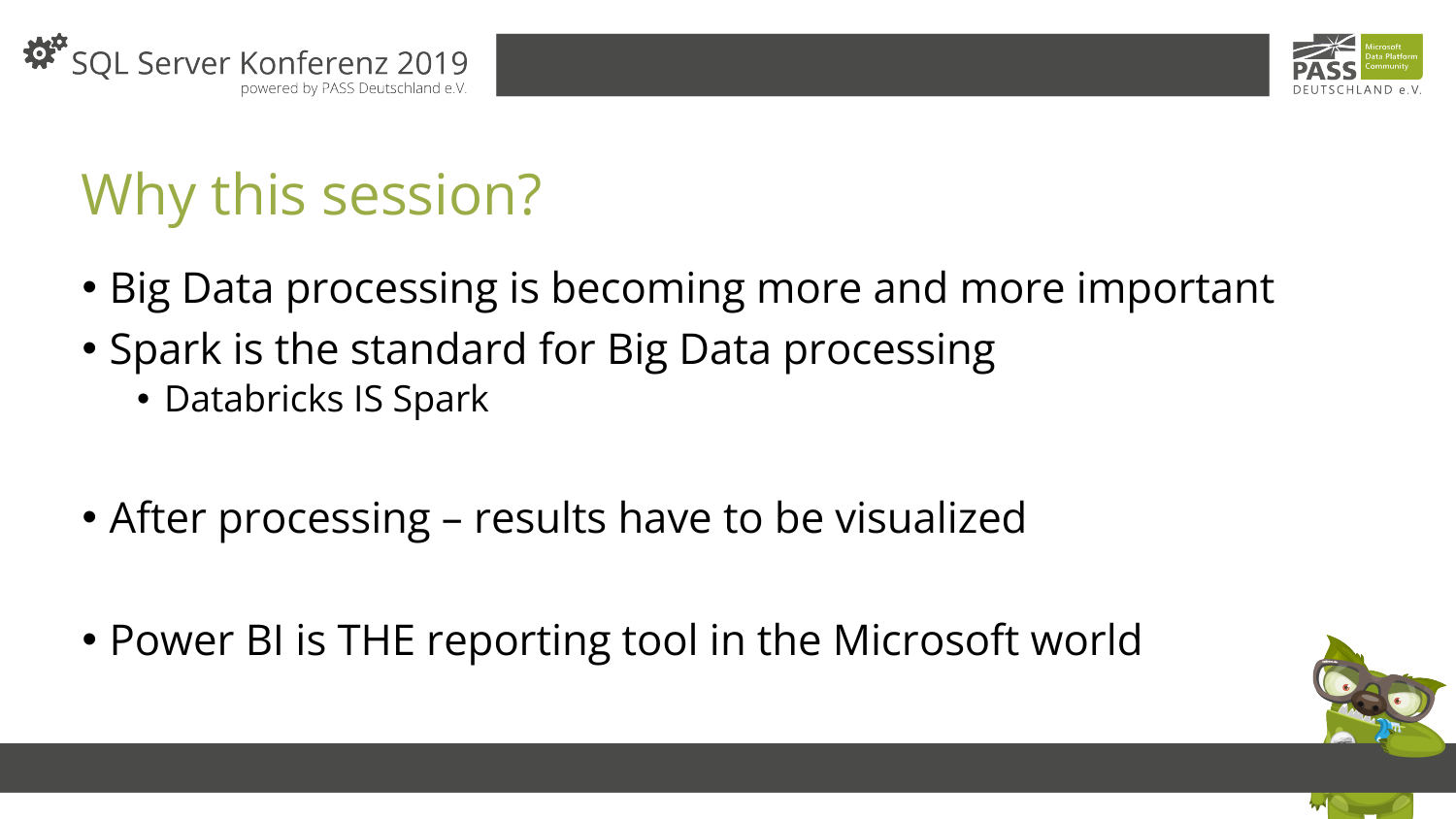

# Why this session?
Big Data processing is becoming more and more important
Spark is the standard for Big Data processing
Databricks IS Spark

After processing – results have to be visualized

Power BI is THE reporting tool in the Microsoft world